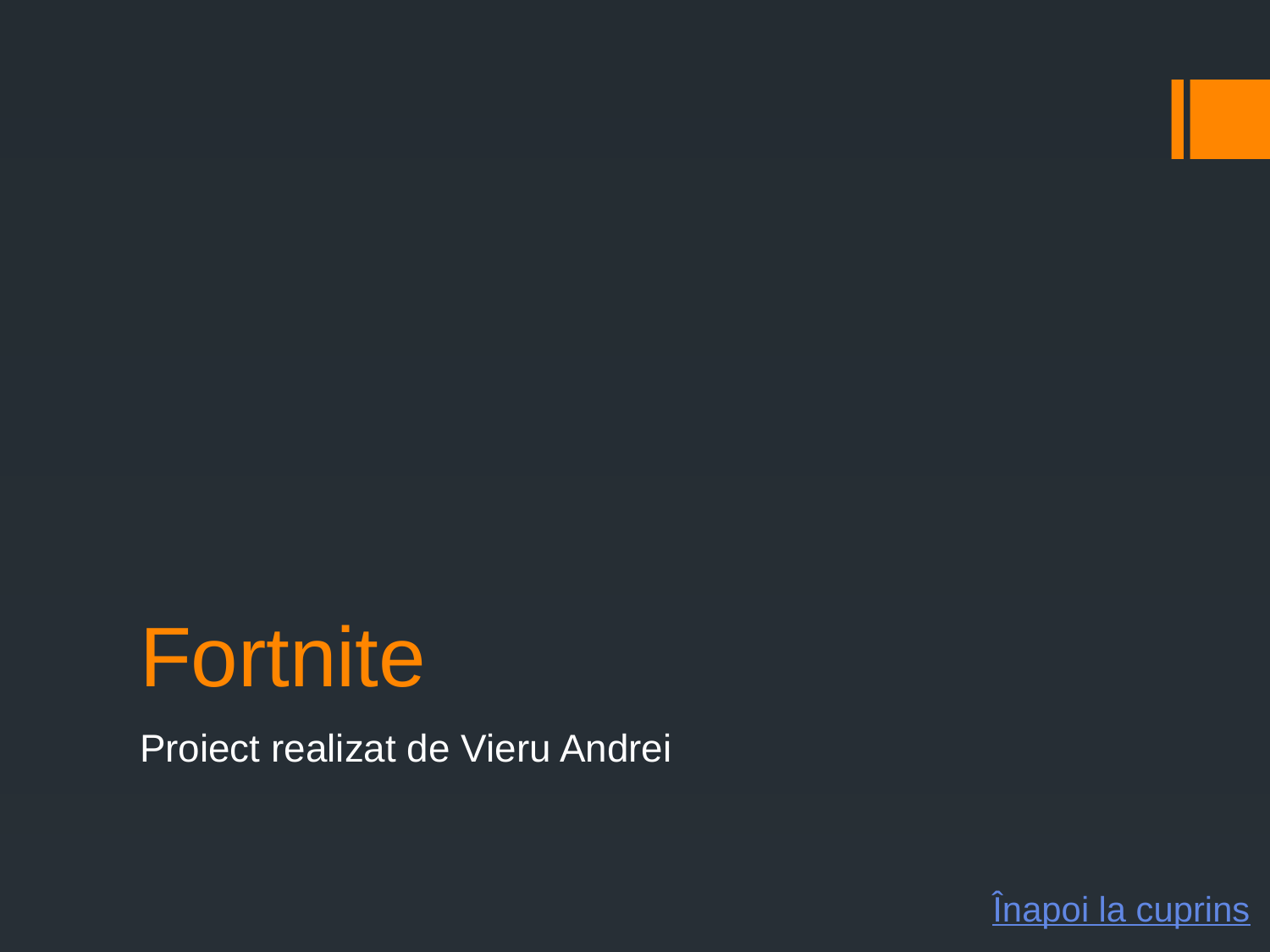

# Fortnite
Proiect realizat de Vieru Andrei